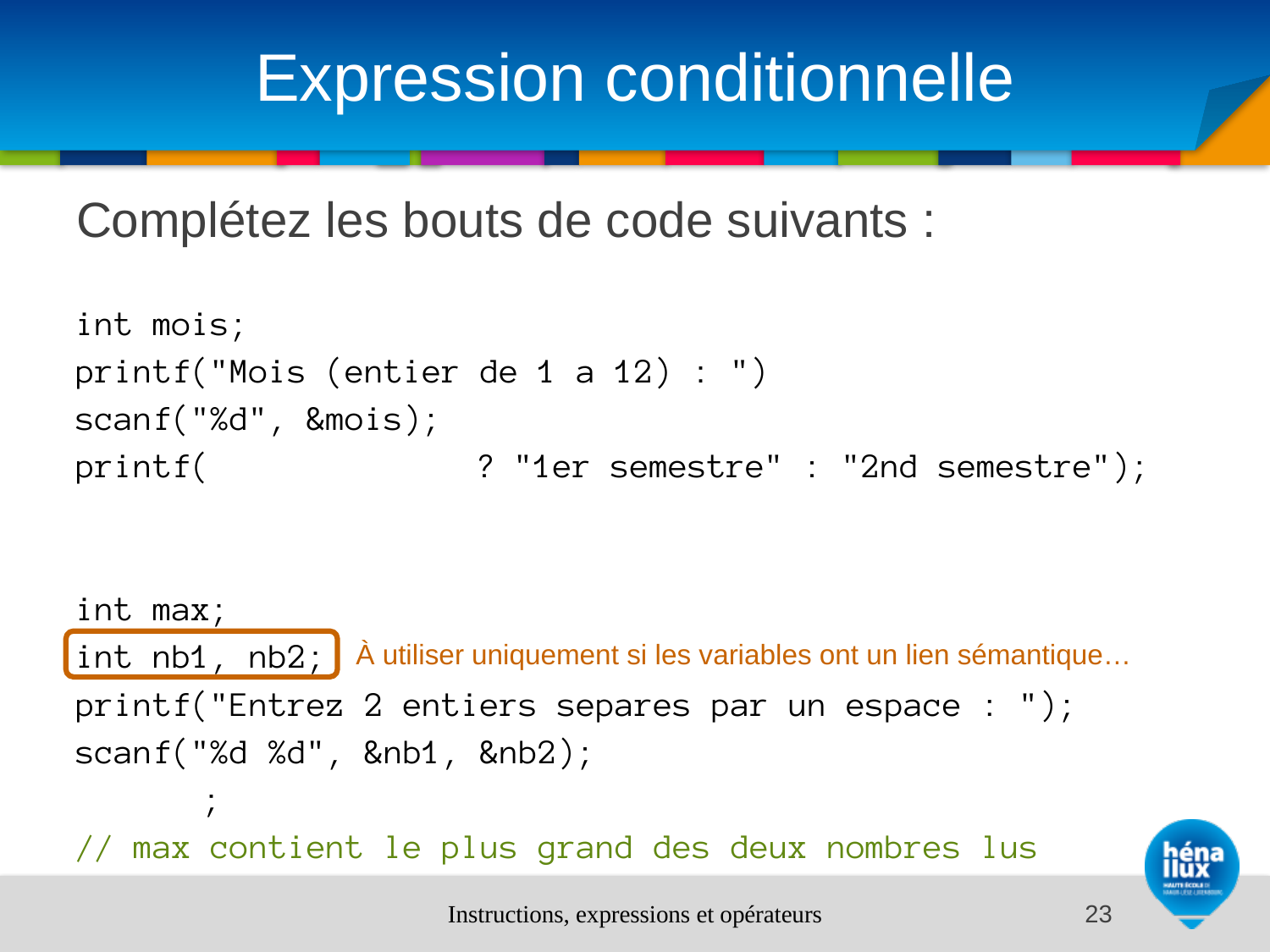

# Expression conditionnelle
Complétez les bouts de code suivants :

int mois;
printf("Mois (entier de 1 a 12) : ")
scanf("%d", &mois);
printf(		 ? "1er semestre" : "2nd semestre");

int max;
int nb1, nb2;
printf("Entrez 2 entiers separes par un espace : ");
scanf("%d %d", &nb1, &nb2);
	;
// max contient le plus grand des deux nombres lus
À utiliser uniquement si les variables ont un lien sémantique…

Instructions, expressions et opérateurs
23